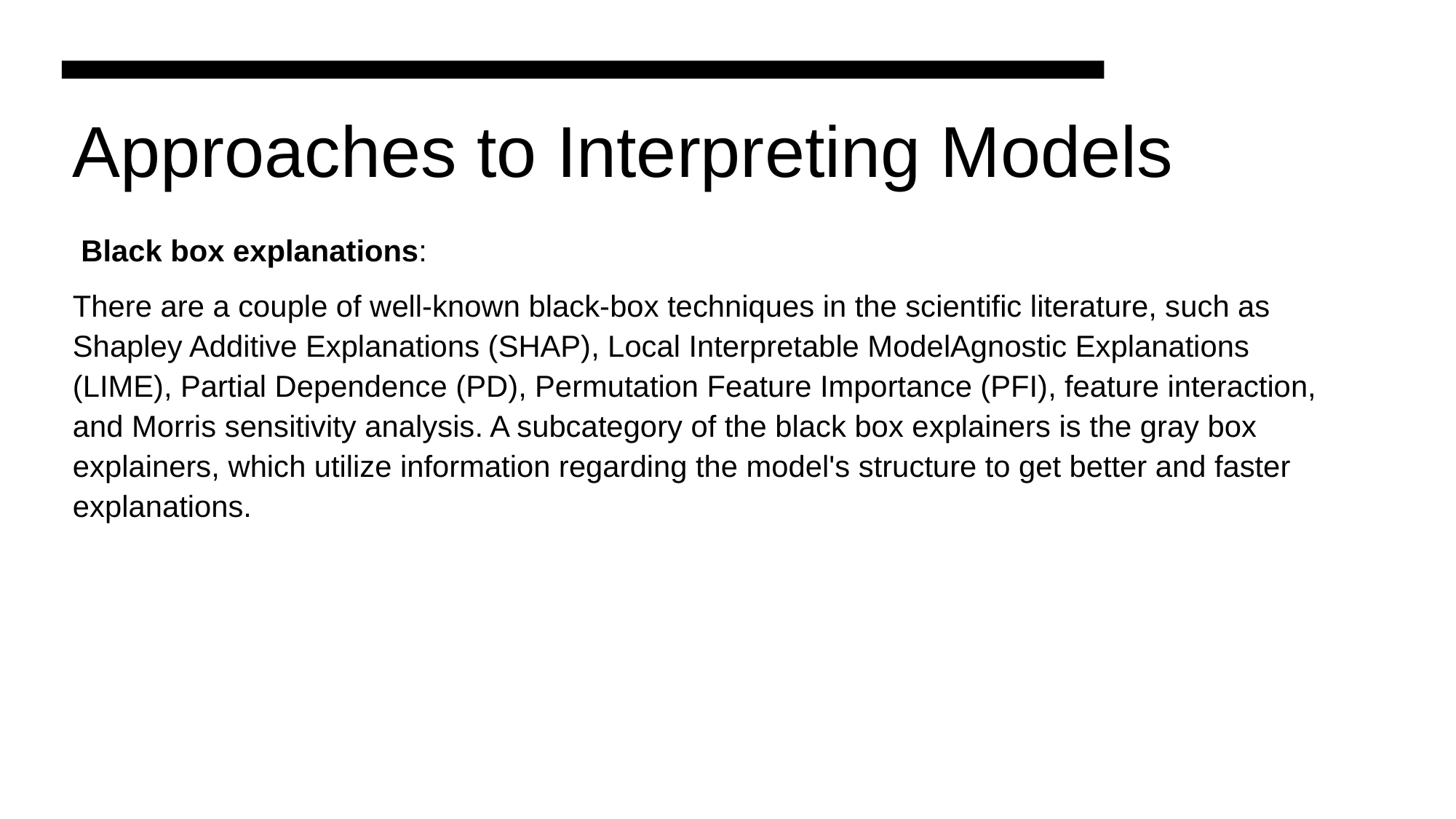

# Approaches to Interpreting Models
 Black box explanations:
There are a couple of well-known black-box techniques in the scientific literature, such as Shapley Additive Explanations (SHAP), Local Interpretable ModelAgnostic Explanations (LIME), Partial Dependence (PD), Permutation Feature Importance (PFI), feature interaction, and Morris sensitivity analysis. A subcategory of the black box explainers is the gray box explainers, which utilize information regarding the model's structure to get better and faster explanations.